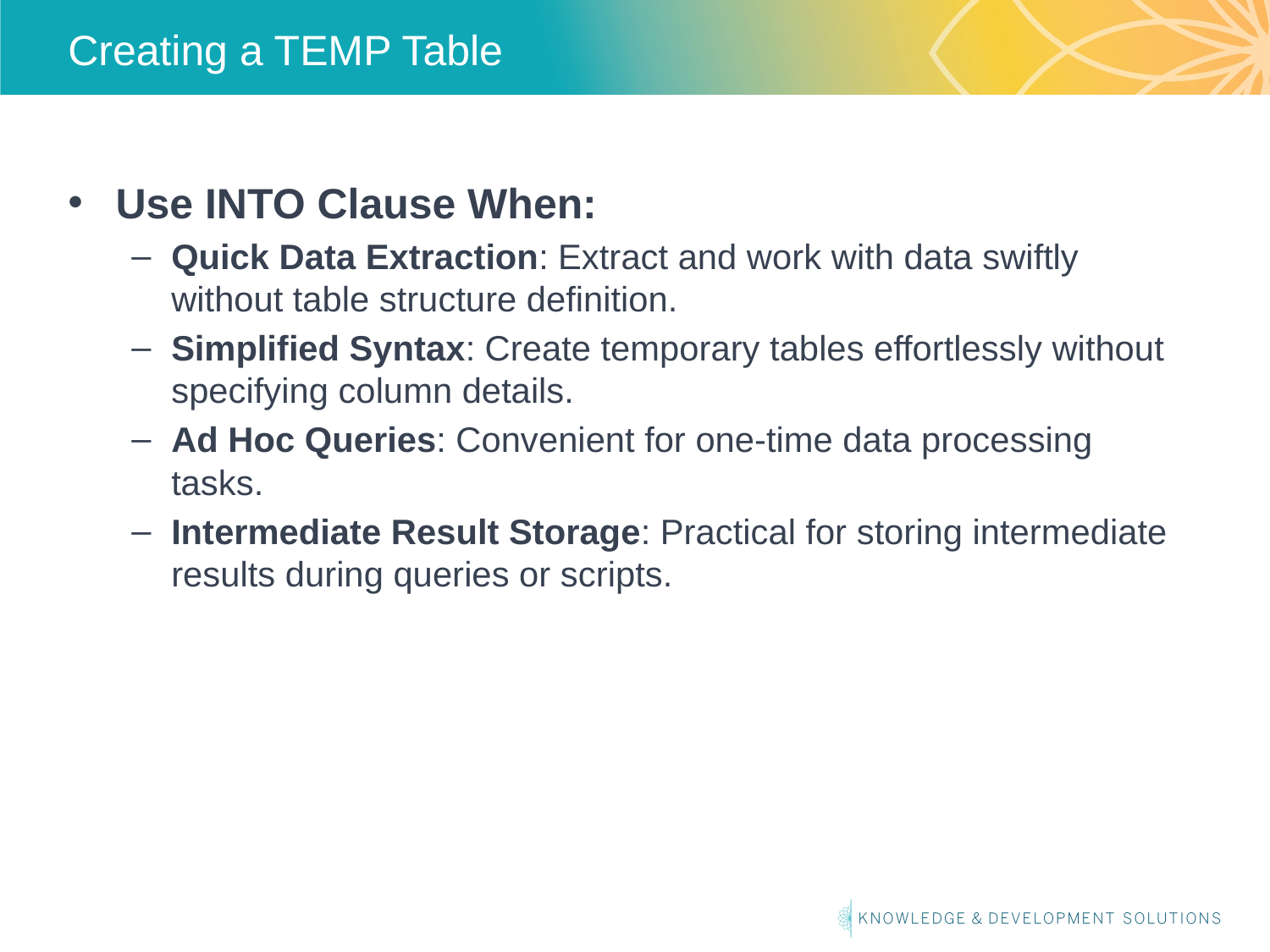

# Creating a TEMP Table
Use INTO Clause When:
Quick Data Extraction: Extract and work with data swiftly without table structure definition.
Simplified Syntax: Create temporary tables effortlessly without specifying column details.
Ad Hoc Queries: Convenient for one-time data processing tasks.
Intermediate Result Storage: Practical for storing intermediate results during queries or scripts.